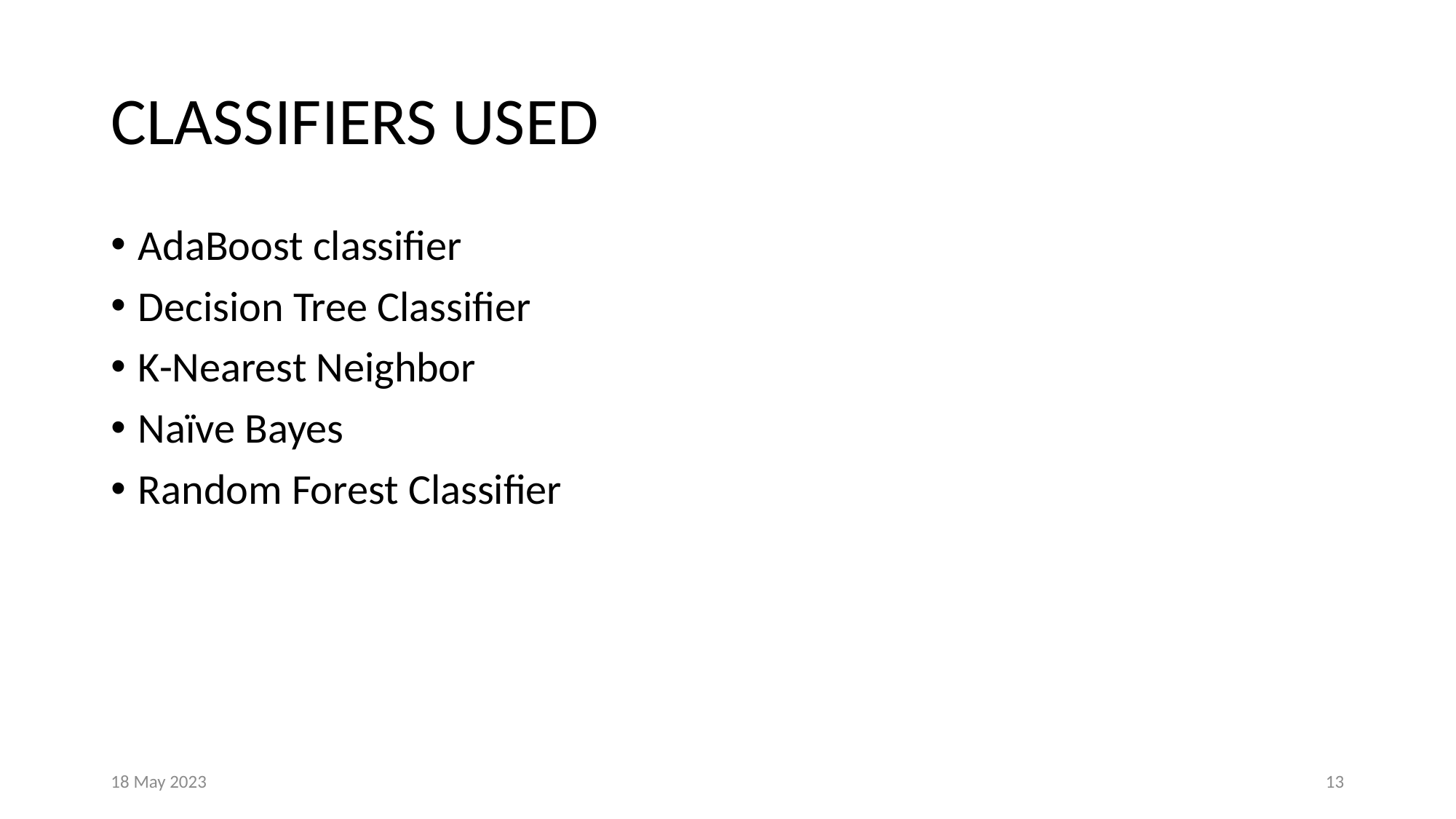

# CLASSIFIERS USED
AdaBoost classifier
Decision Tree Classifier
K-Nearest Neighbor
Naïve Bayes
Random Forest Classifier
18 May 2023
13